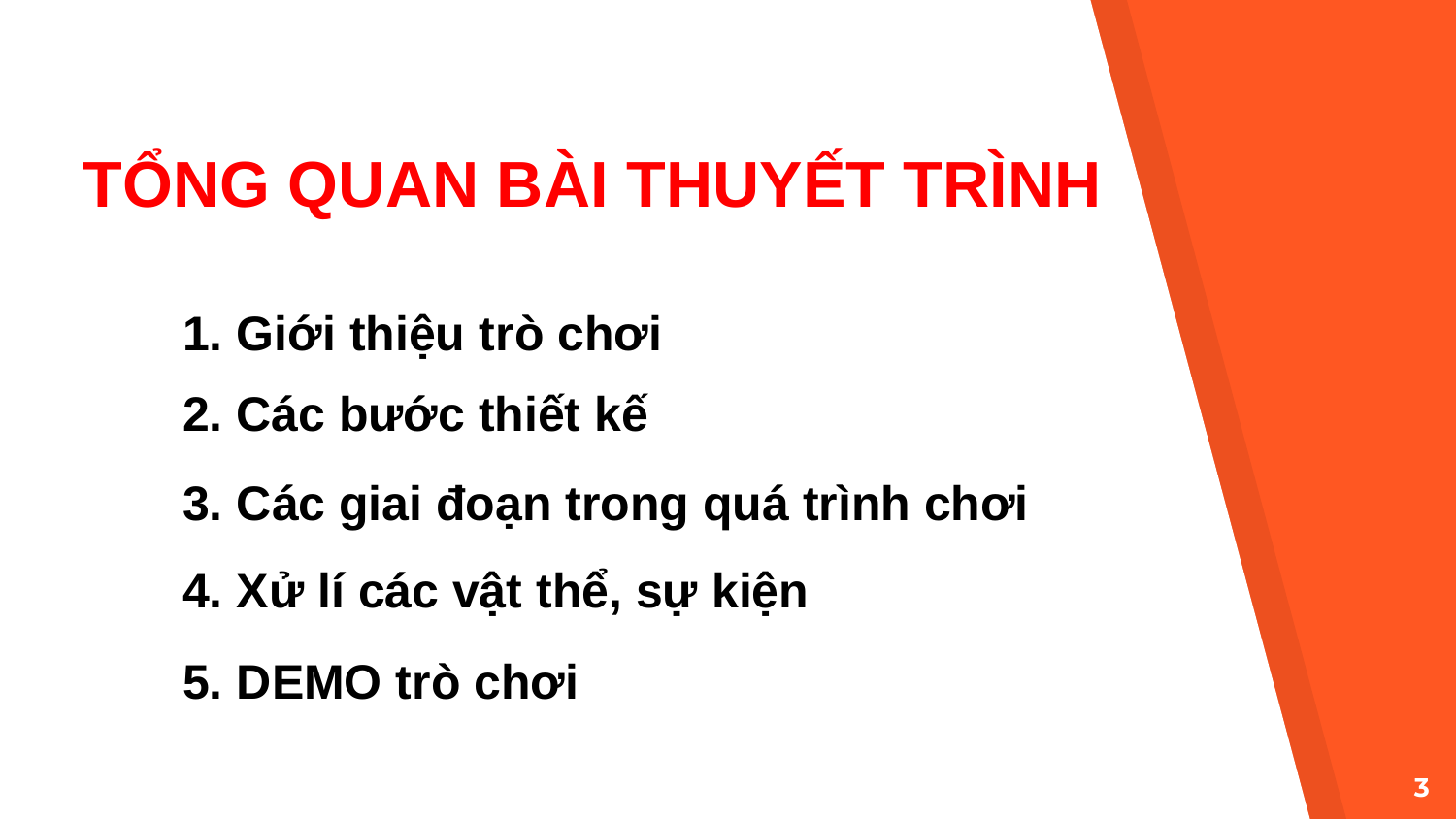

TỔNG QUAN BÀI THUYẾT TRÌNH
1. Giới thiệu trò chơi
2. Các bước thiết kế
3. Các giai đoạn trong quá trình chơi
4. Xử lí các vật thể, sự kiện
5. DEMO trò chơi
3